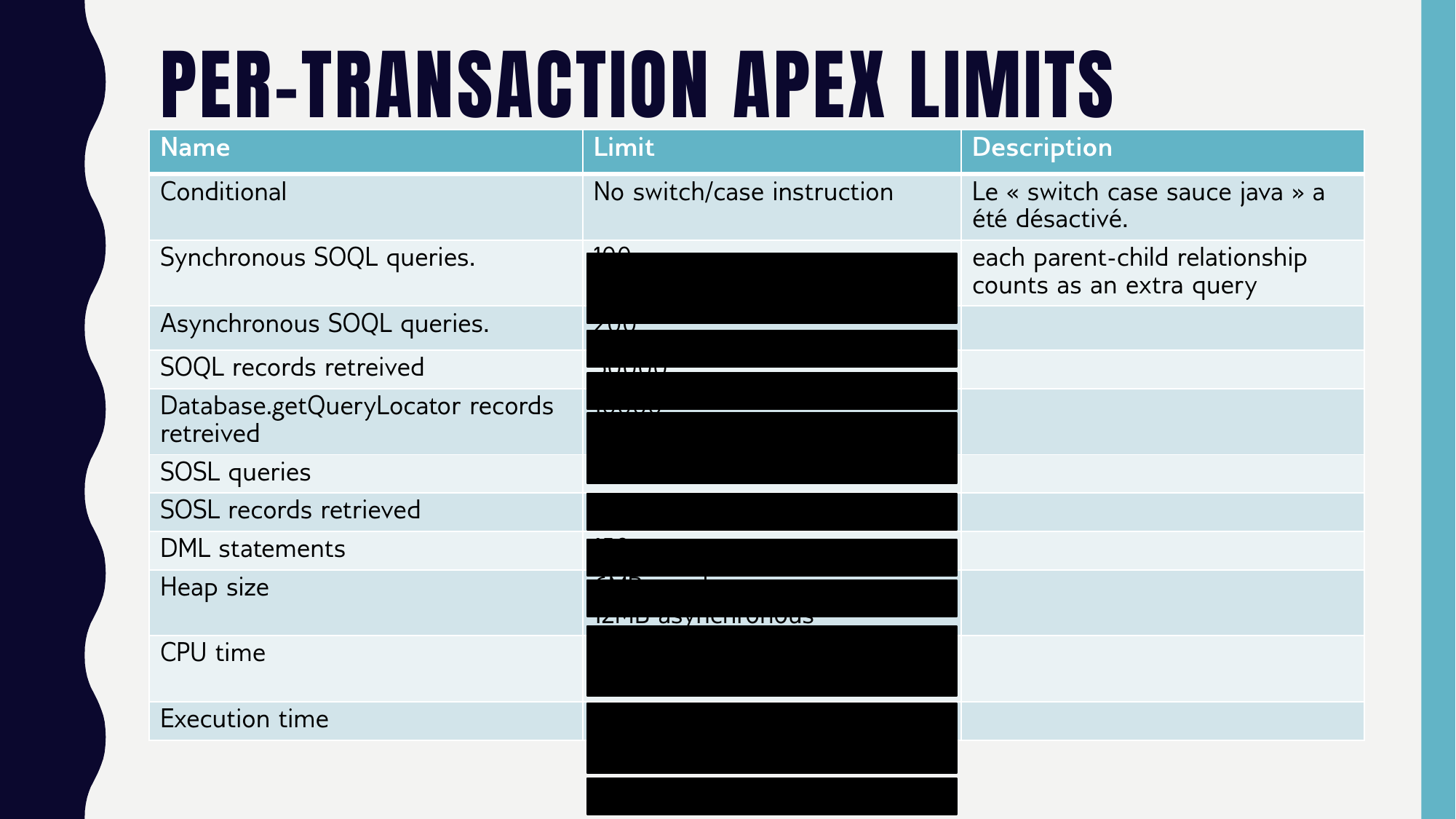

# Per-Transaction Apex Limits
| Name | Limit | Description |
| --- | --- | --- |
| Conditional | No switch/case instruction | Le « switch case sauce java » a été désactivé. |
| Synchronous SOQL queries. | 100 | each parent-child relationship counts as an extra query |
| Asynchronous SOQL queries. | 200 |  |
| SOQL records retreived | 50000 |  |
| Database.getQueryLocator records retreived | 10000 |  |
| SOSL queries | 20 |  |
| SOSL records retrieved | 2000 |  |
| DML statements | 150 |  |
| Heap size | 6MB synchronous 12MB asynchronous |  |
| CPU time | 10sec synchronous 60sec asynchronous |  |
| Execution time | 10 minutes |  |